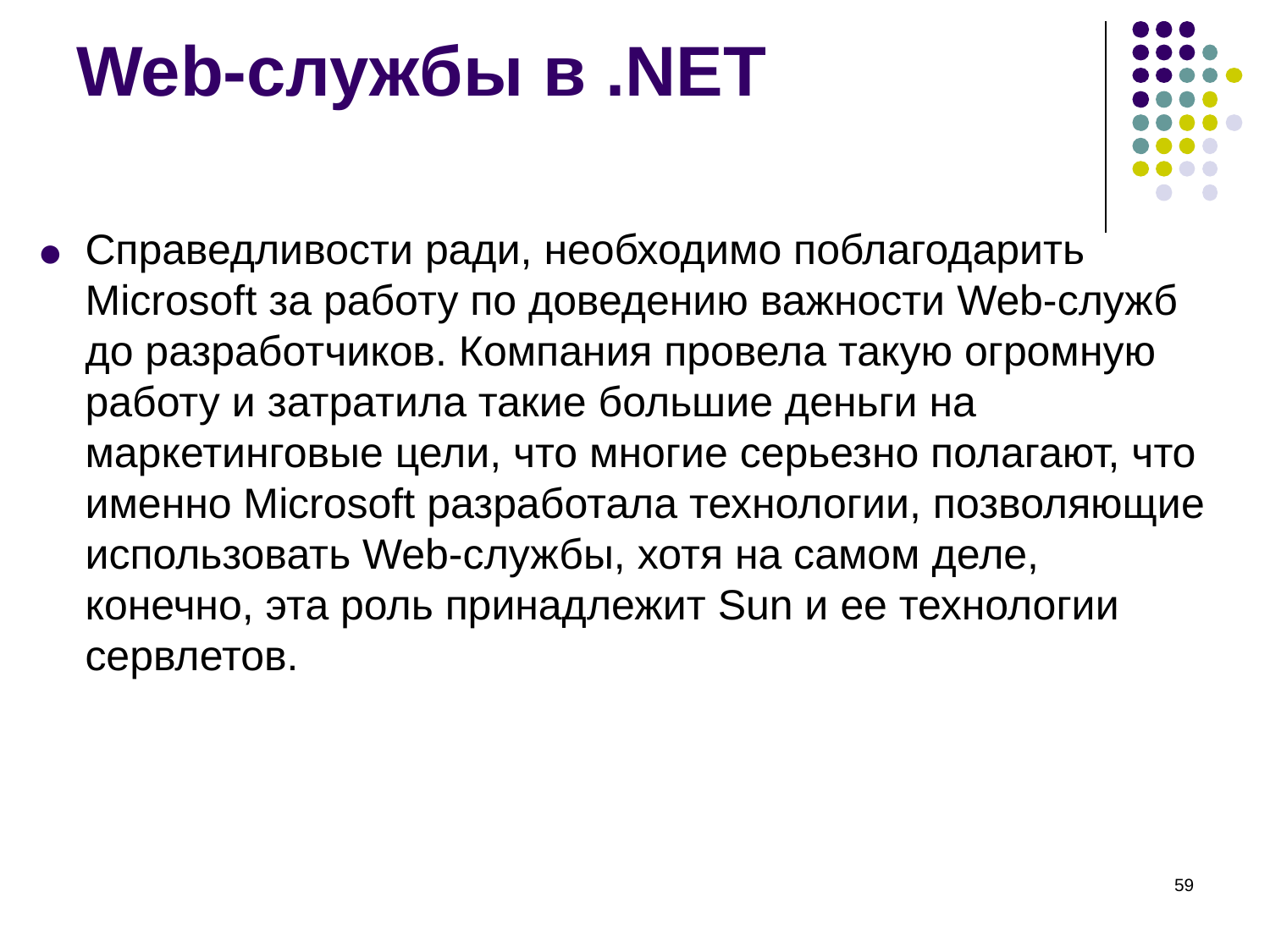

# Web-службы в .NET
Справедливости ради, необходимо поблагодарить Microsoft за работу по доведению важности Web-служб до разработчиков. Компания провела такую огромную работу и затратила такие большие деньги на маркетинговые цели, что многие серьезно полагают, что именно Microsoft разработала технологии, позволяющие использовать Web-службы, хотя на самом деле, конечно, эта роль принадлежит Sun и ее технологии сервлетов.
59